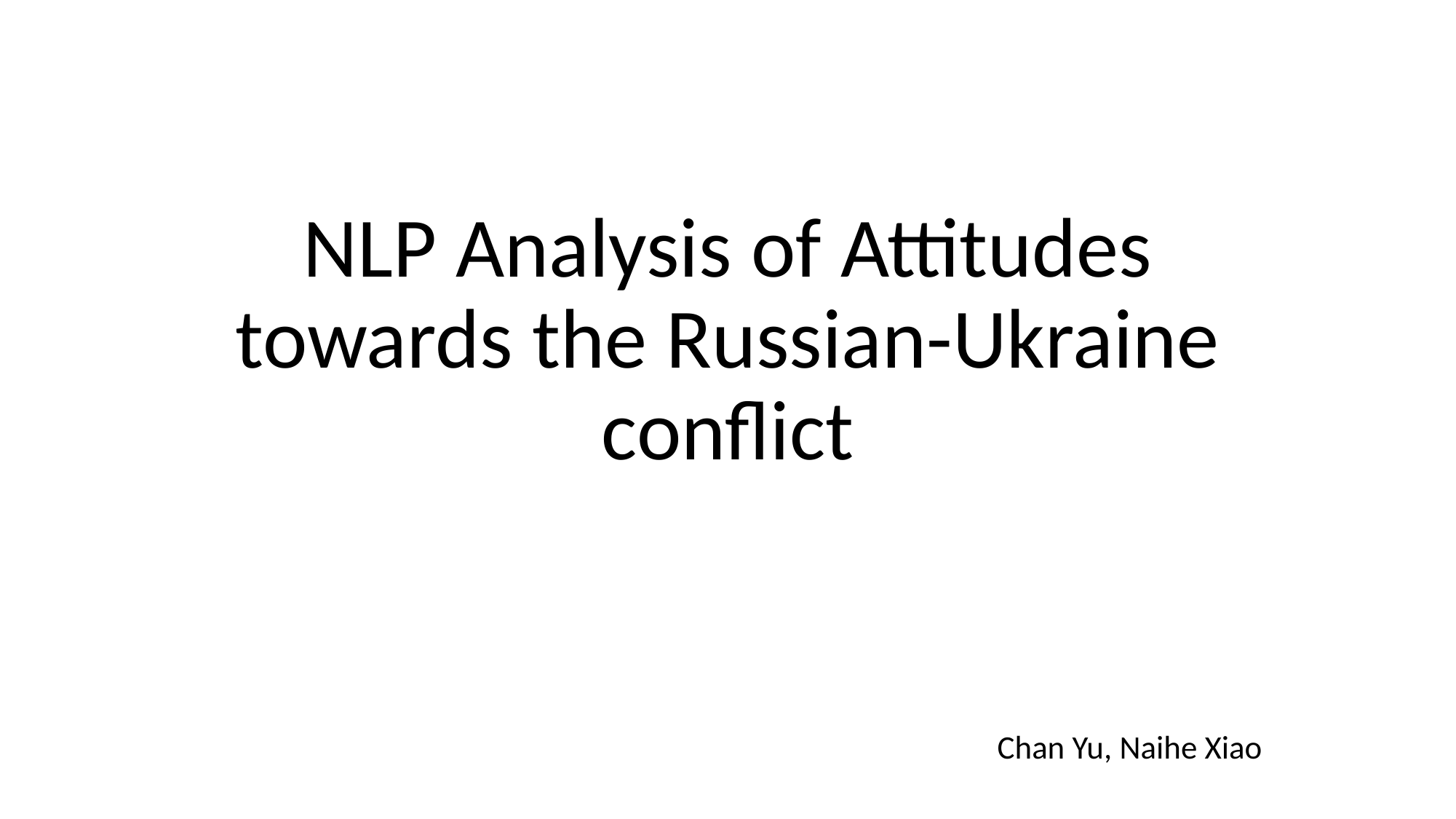

# NLP Analysis of Attitudes towards the Russian-Ukraine conflict

Chan Yu, Naihe Xiao